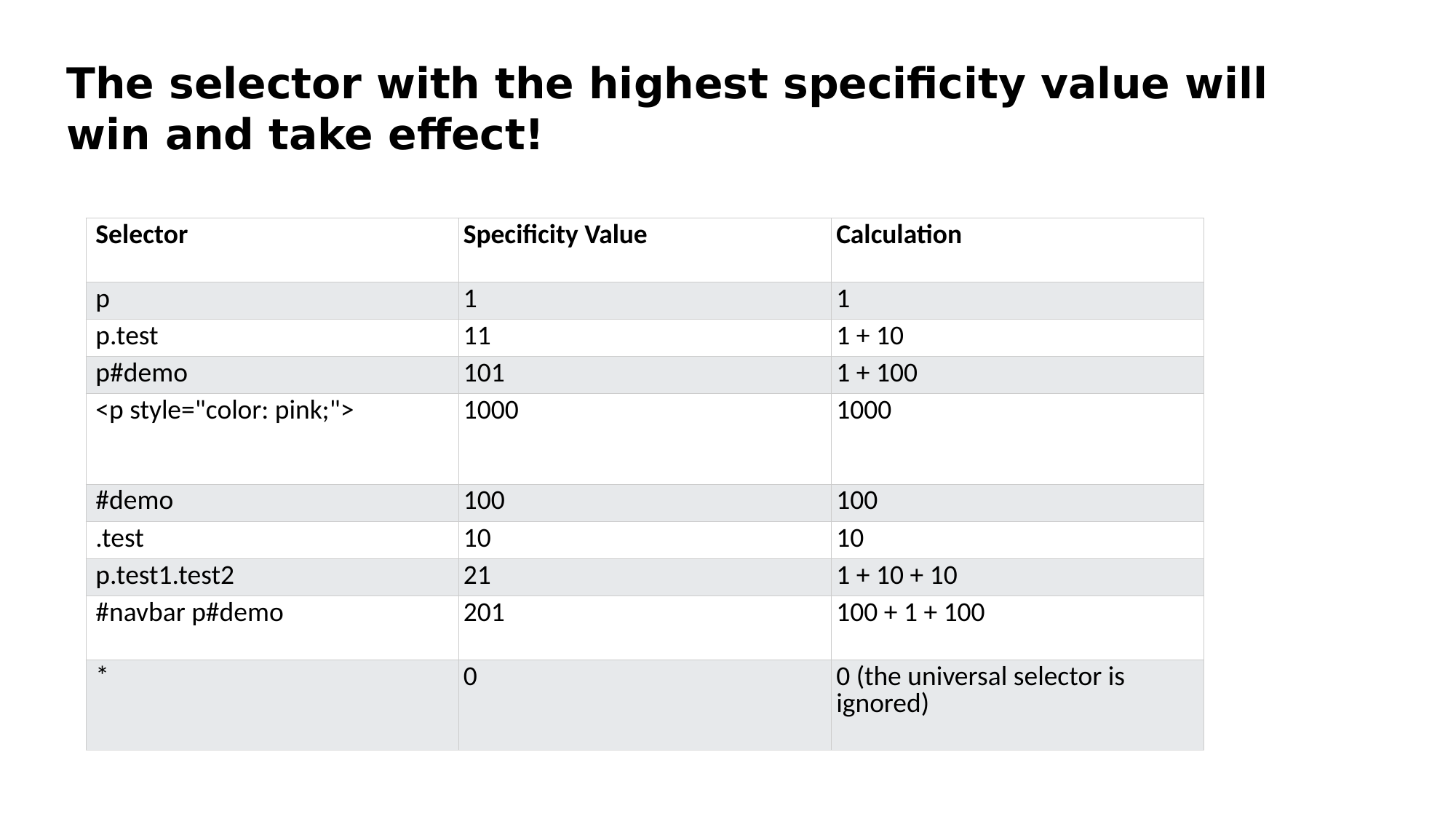

The selector with the highest specificity value will win and take effect!
| Selector | Specificity Value | Calculation |
| --- | --- | --- |
| p | 1 | 1 |
| p.test | 11 | 1 + 10 |
| p#demo | 101 | 1 + 100 |
| <p style="color: pink;"> | 1000 | 1000 |
| #demo | 100 | 100 |
| .test | 10 | 10 |
| p.test1.test2 | 21 | 1 + 10 + 10 |
| #navbar p#demo | 201 | 100 + 1 + 100 |
| \* | 0 | 0 (the universal selector is ignored) |